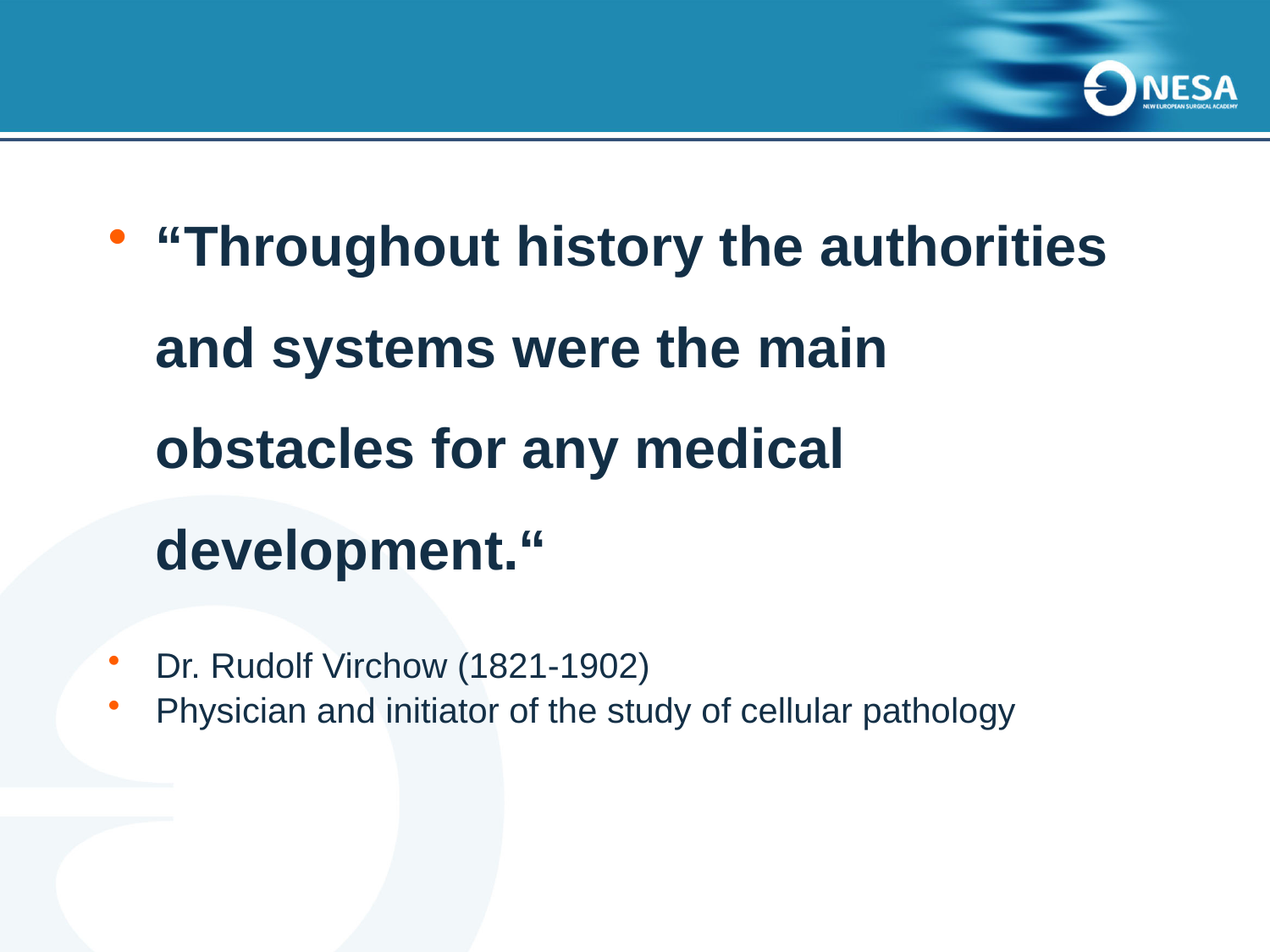

“Throughout history the authorities and systems were the main obstacles for any medical development.“
Dr. Rudolf Virchow (1821-1902)
Physician and initiator of the study of cellular pathology